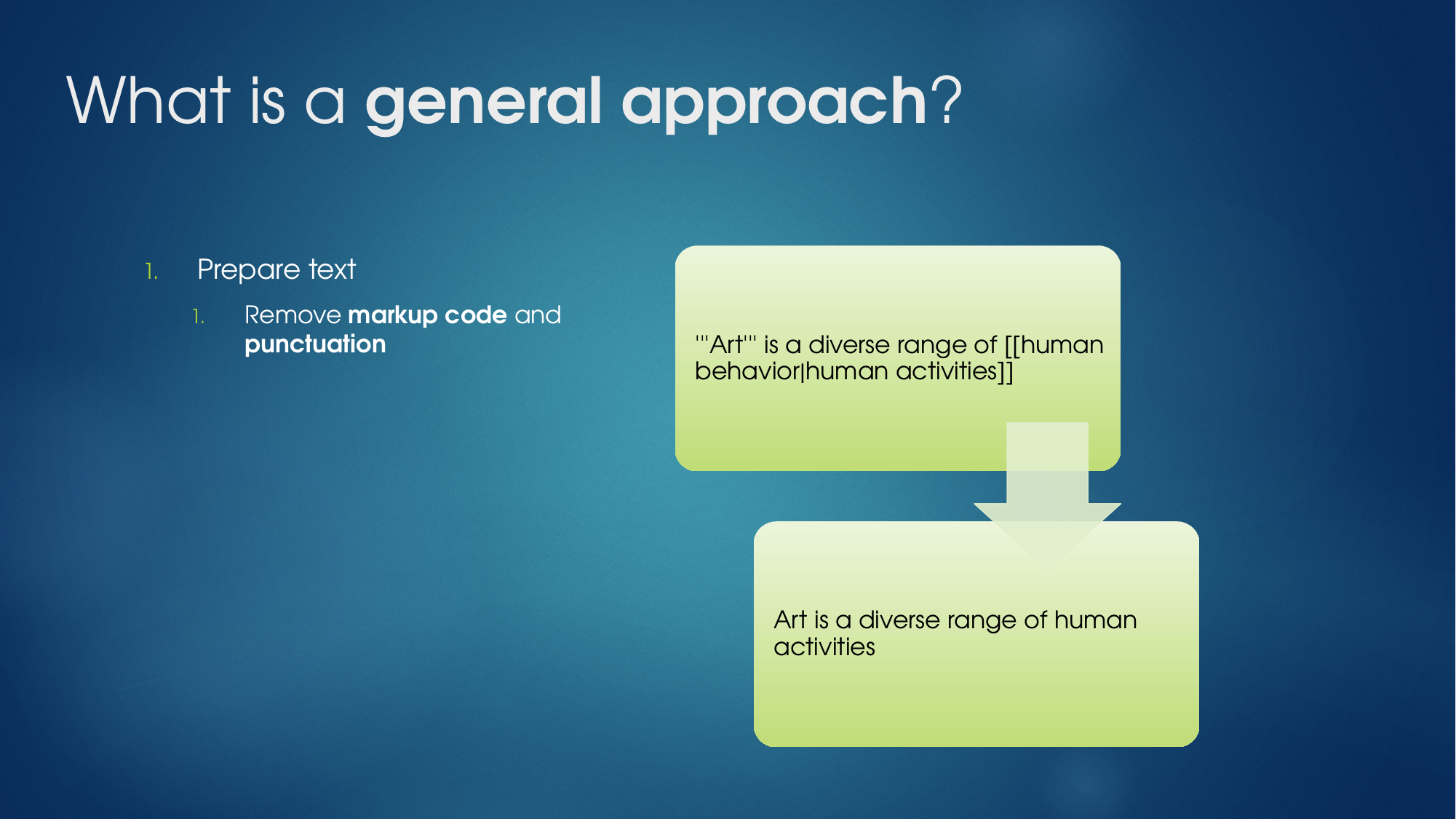

# What is a general approach?
'''Art''' is a diverse range of [[human behavior|human activities]]
Art is a diverse range of human activities

Prepare text
Remove markup code and punctuation